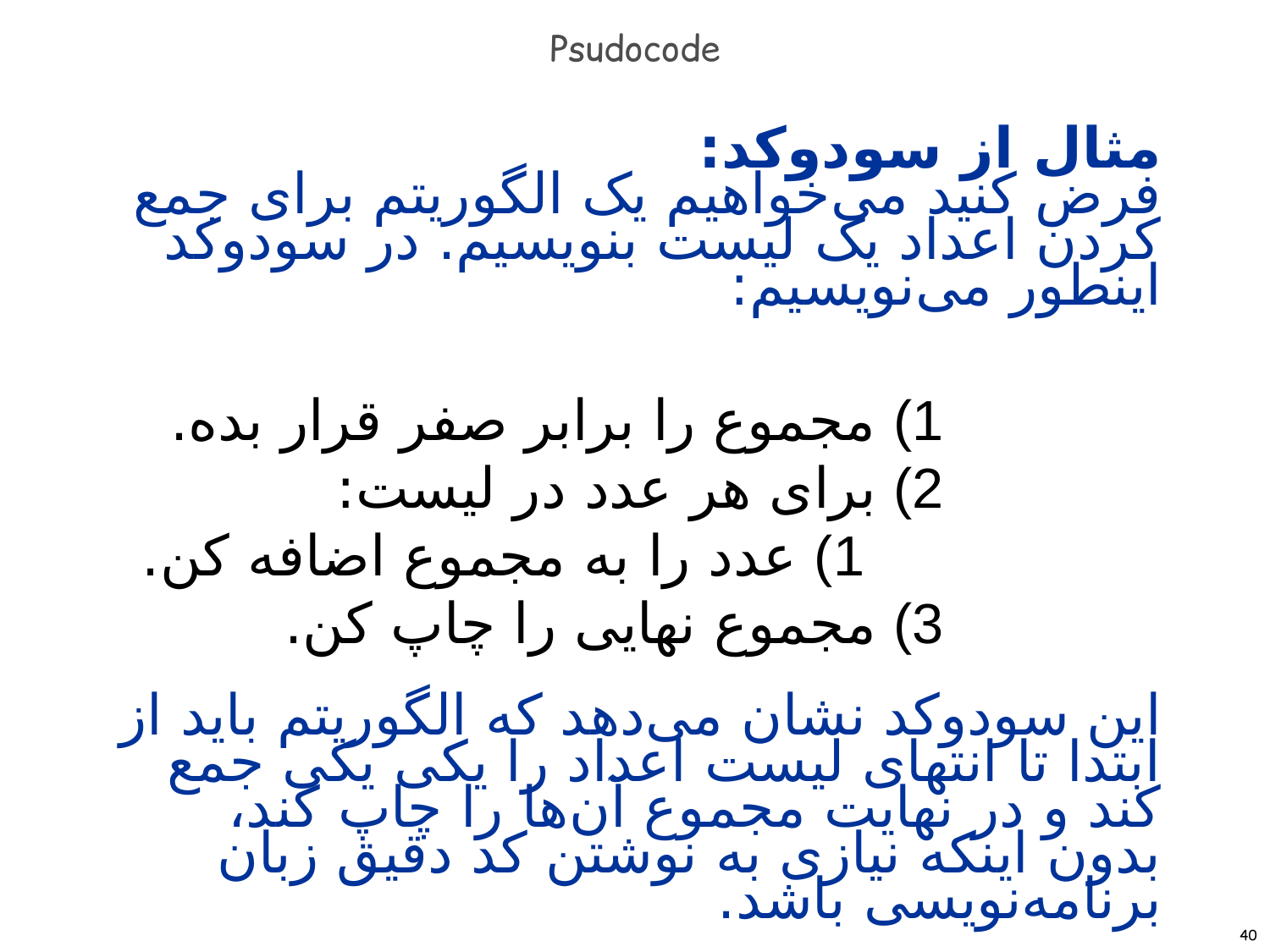

# Psudocode
مثال از سودوکد:
فرض کنید می‌خواهیم یک الگوریتم برای جمع کردن اعداد یک لیست بنویسیم. در سودوکد اینطور می‌نویسیم:

مجموع را برابر صفر قرار بده.
برای هر عدد در لیست:
عدد را به مجموع اضافه کن.
مجموع نهایی را چاپ کن.

این سودوکد نشان می‌دهد که الگوریتم باید از ابتدا تا انتهای لیست اعداد را یکی یکی جمع کند و در نهایت مجموع آن‌ها را چاپ کند، بدون اینکه نیازی به نوشتن کد دقیق زبان برنامه‌نویسی باشد.
40